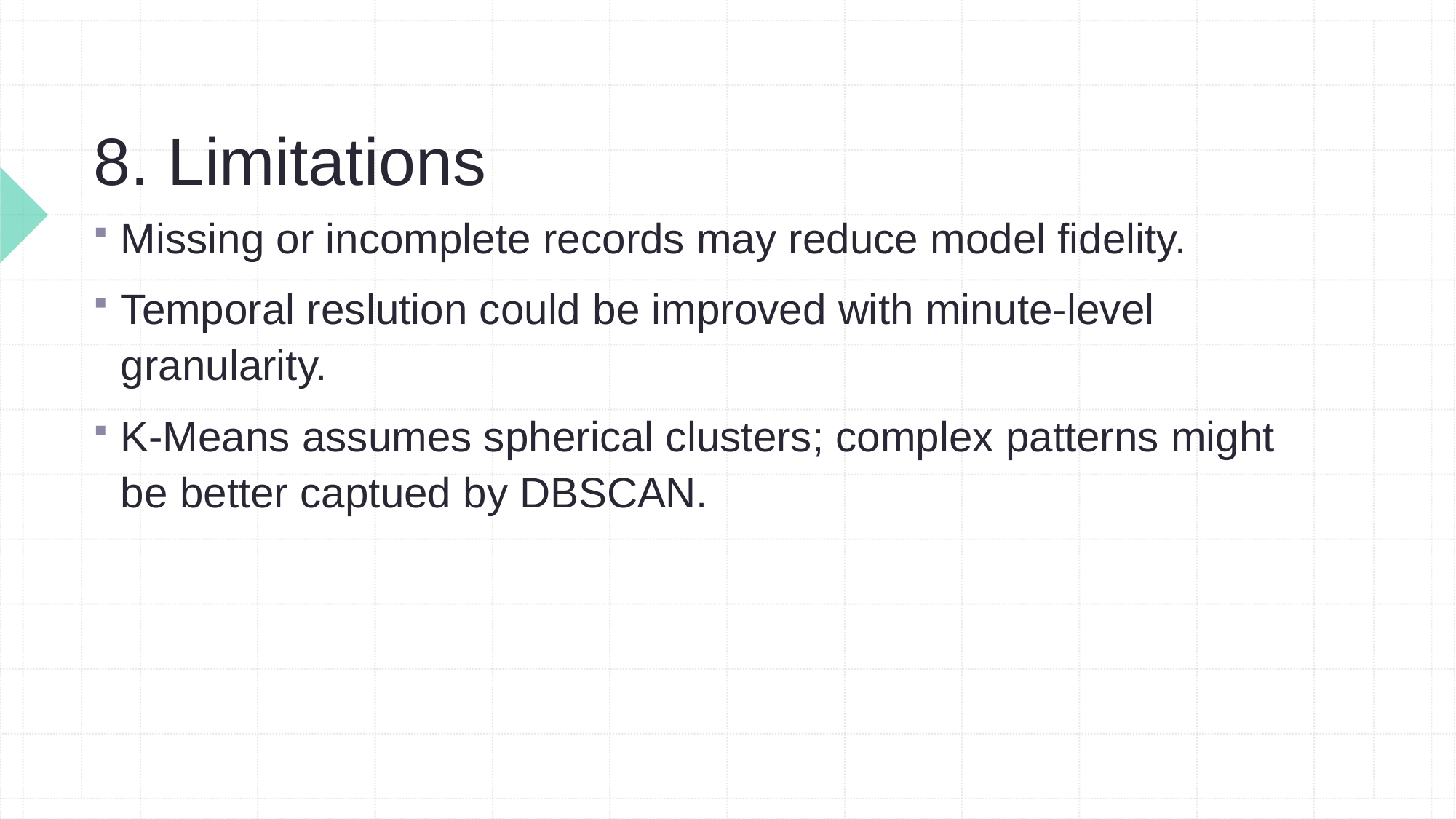

# 8. Limitations
Missing or incomplete records may reduce model fidelity.
Temporal reslution could be improved with minute-level granularity.
K-Means assumes spherical clusters; complex patterns might be better captued by DBSCAN.